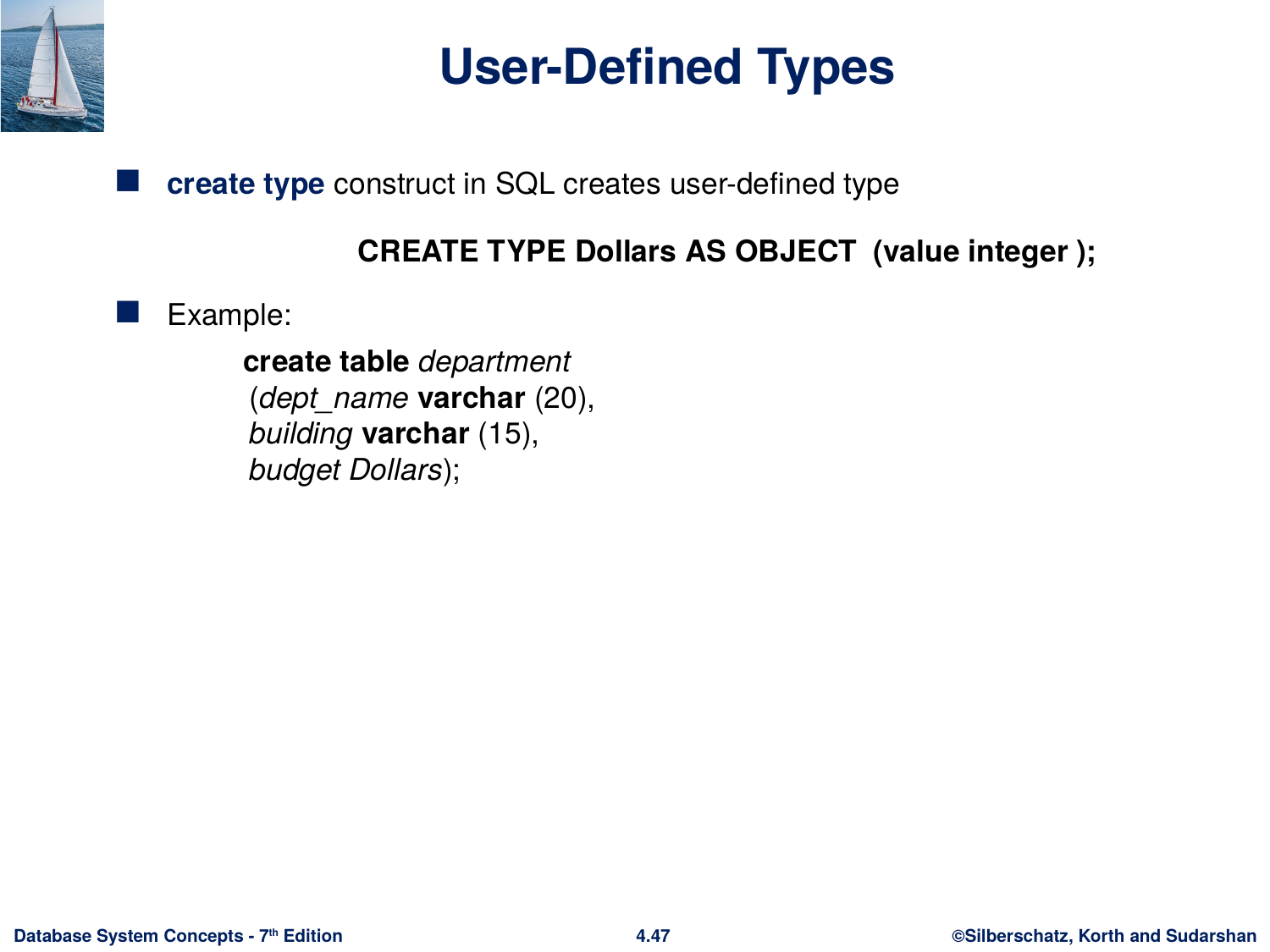

# User-Defined Types
create type construct in SQL creates user-defined type

		 CREATE TYPE Dollars AS OBJECT  (value integer );
Example:
               create table department
          (dept_name varchar (20),
          building varchar (15),
          budget Dollars);